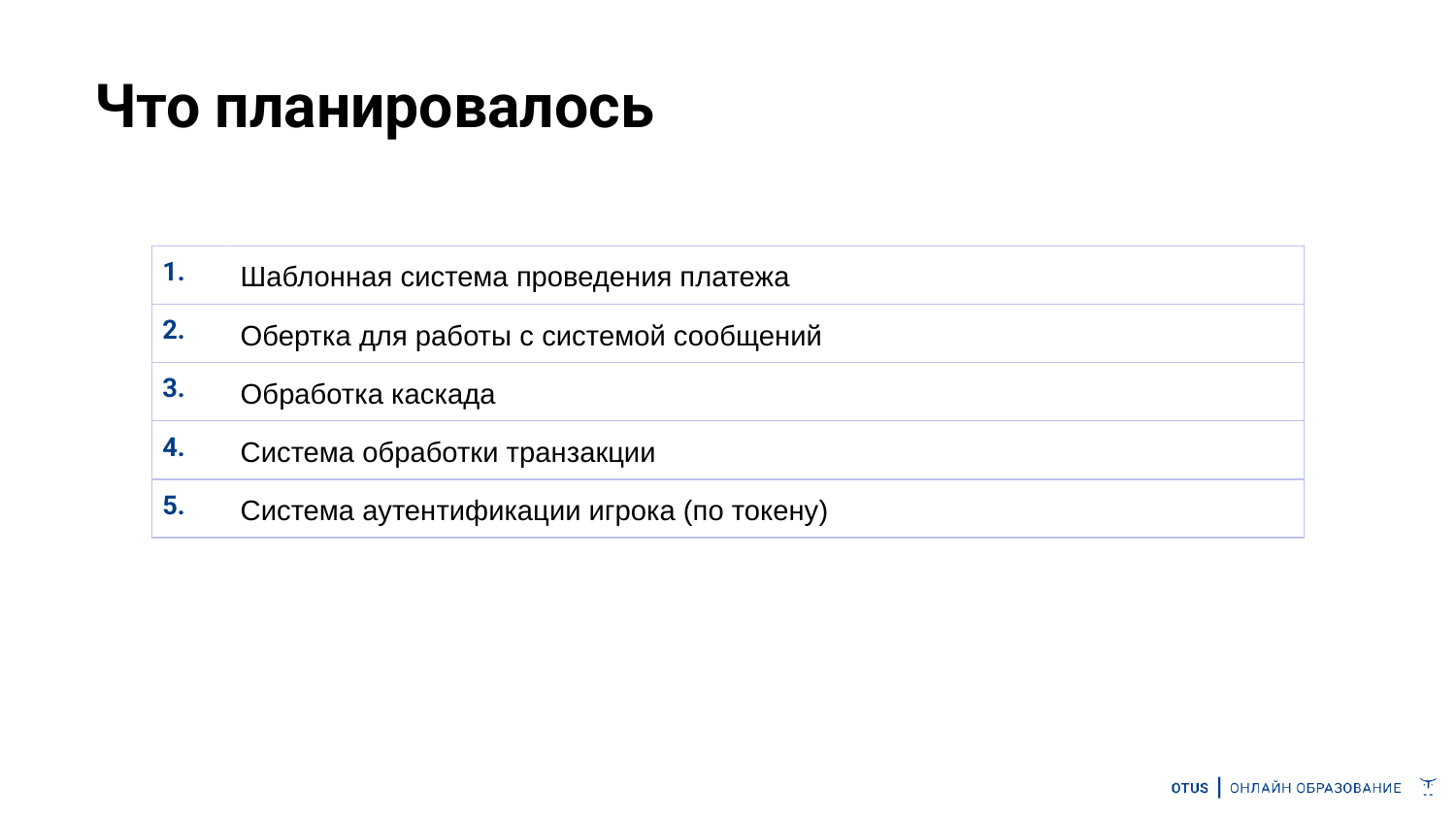

# Что планировалось
| 1. | Шаблонная система проведения платежа |
| --- | --- |
| 2. | Обертка для работы с системой сообщений |
| 3. | Обработка каскада |
| 4. | Система обработки транзакции |
| 5. | Система аутентификации игрока (по токену) |